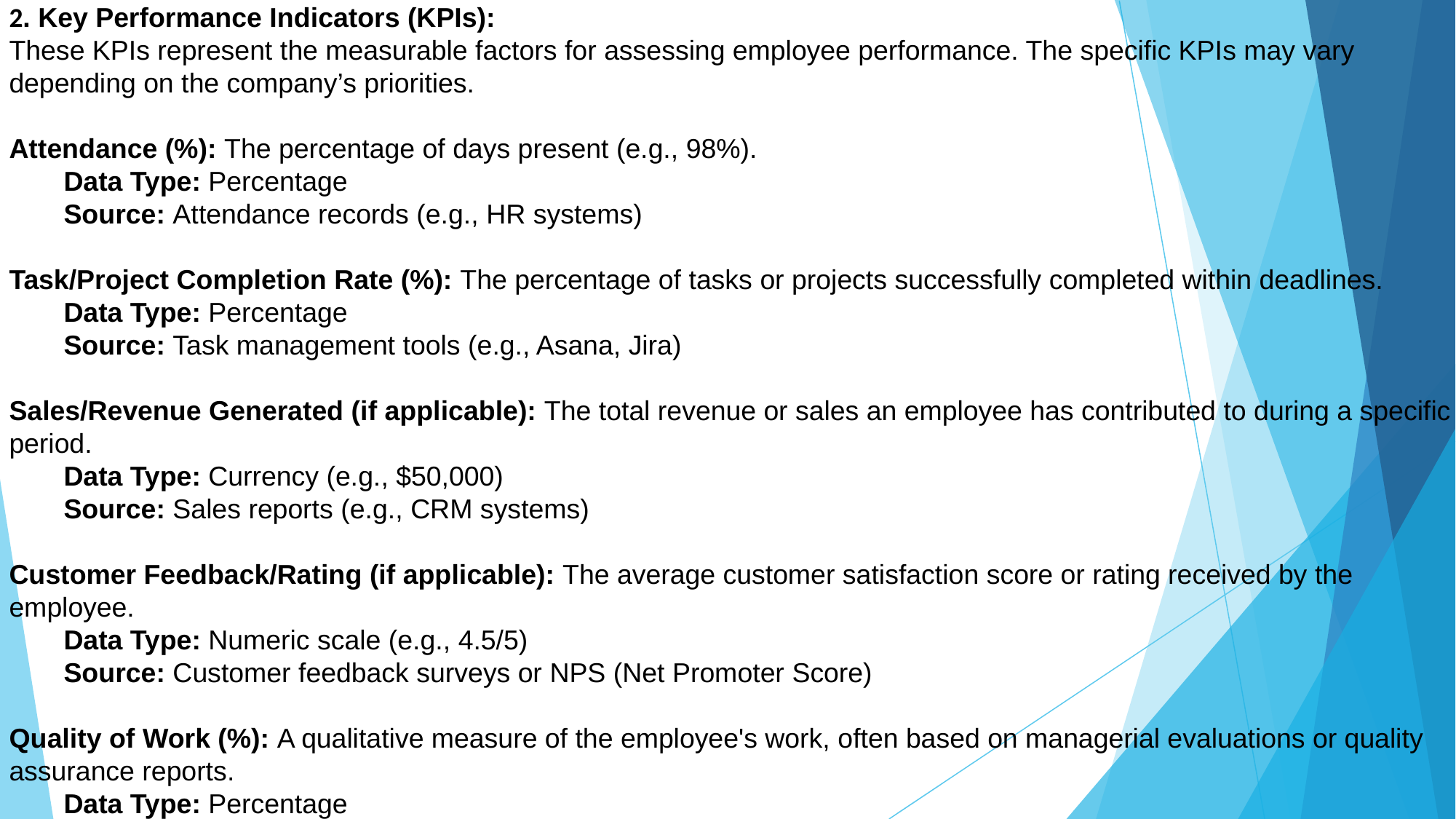

2. Key Performance Indicators (KPIs):
These KPIs represent the measurable factors for assessing employee performance. The specific KPIs may vary depending on the company’s priorities.

Attendance (%): The percentage of days present (e.g., 98%).
Data Type: Percentage
Source: Attendance records (e.g., HR systems)

Task/Project Completion Rate (%): The percentage of tasks or projects successfully completed within deadlines.
Data Type: Percentage
Source: Task management tools (e.g., Asana, Jira)

Sales/Revenue Generated (if applicable): The total revenue or sales an employee has contributed to during a specific period.
Data Type: Currency (e.g., $50,000)
Source: Sales reports (e.g., CRM systems)

Customer Feedback/Rating (if applicable): The average customer satisfaction score or rating received by the employee.
Data Type: Numeric scale (e.g., 4.5/5)
Source: Customer feedback surveys or NPS (Net Promoter Score)

Quality of Work (%): A qualitative measure of the employee's work, often based on managerial evaluations or quality assurance reports.
Data Type: Percentage
Source: Manager or QA evaluations